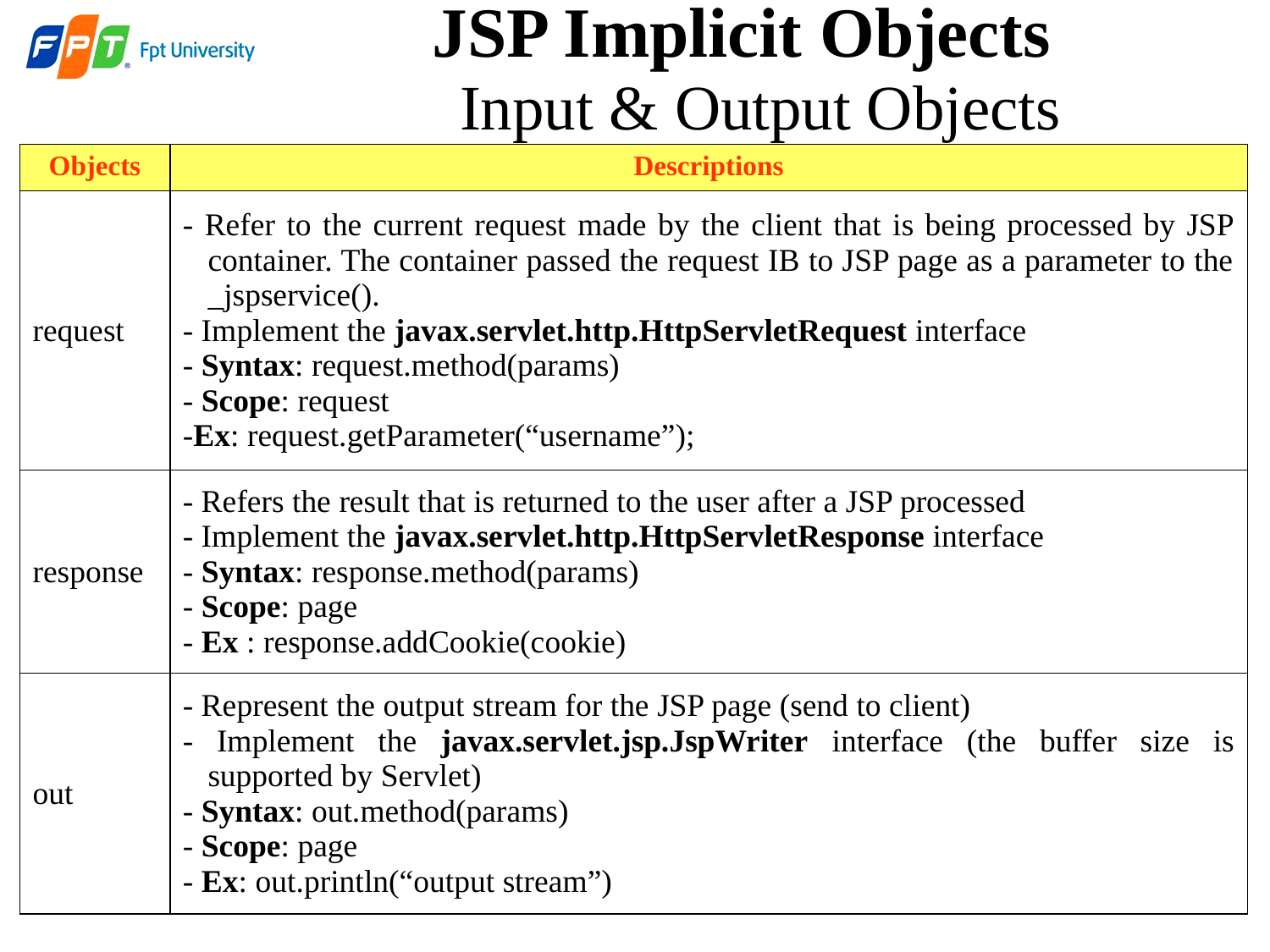

JSP Implicit Objects
 Input & Output Objects
| Objects | Descriptions |
| --- | --- |
| request | - Refer to the current request made by the client that is being processed by JSP container. The container passed the request IB to JSP page as a parameter to the \_jspservice(). - Implement the javax.servlet.http.HttpServletRequest interface - Syntax: request.method(params) - Scope: request -Ex: request.getParameter(“username”); |
| response | - Refers the result that is returned to the user after a JSP processed - Implement the javax.servlet.http.HttpServletResponse interface - Syntax: response.method(params) - Scope: page - Ex : response.addCookie(cookie) |
| out | - Represent the output stream for the JSP page (send to client) - Implement the javax.servlet.jsp.JspWriter interface (the buffer size is supported by Servlet) - Syntax: out.method(params) - Scope: page - Ex: out.println(“output stream”) |